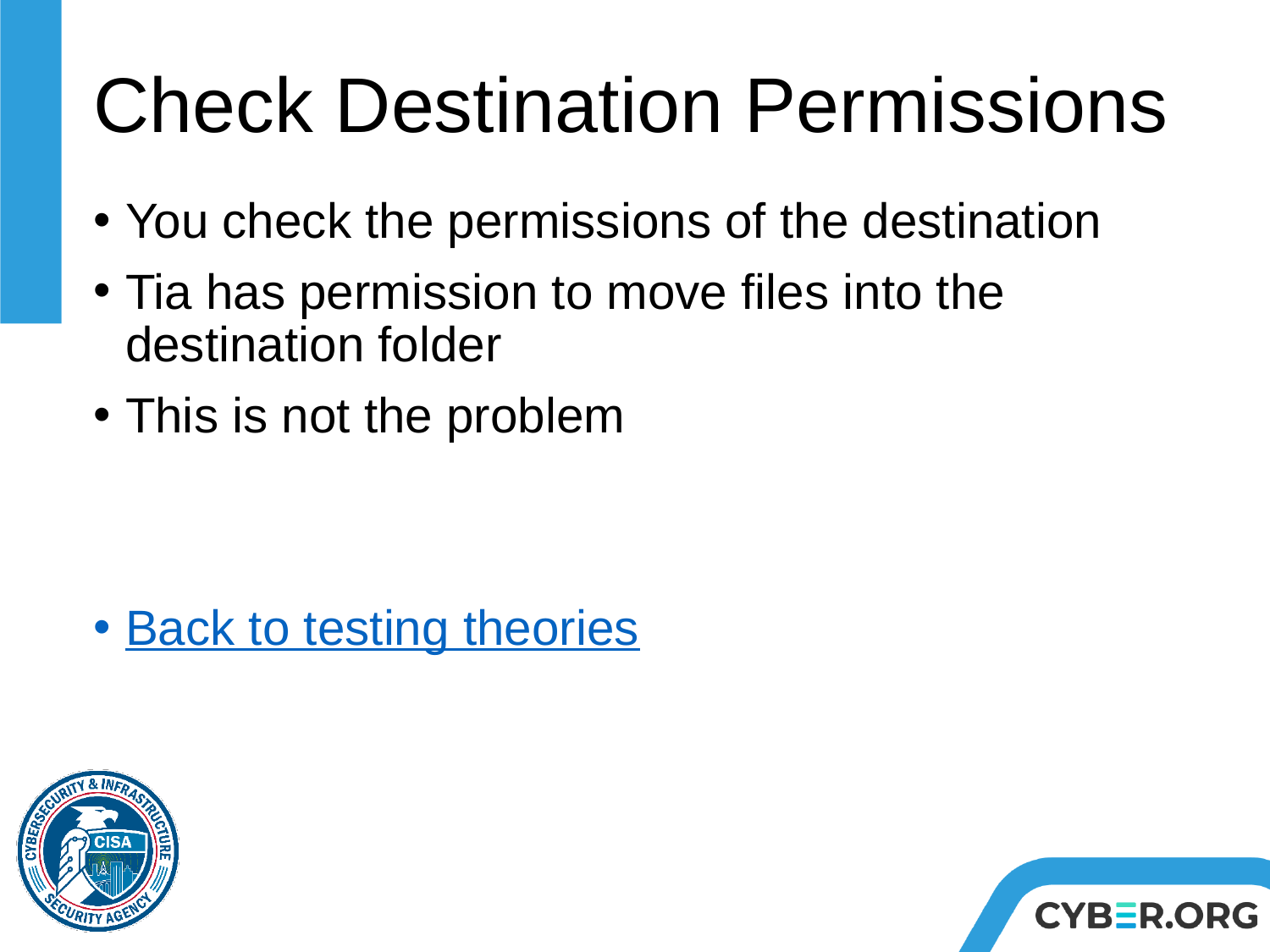

# Check Destination Permissions
You check the permissions of the destination
Tia has permission to move files into the destination folder
This is not the problem

Back to testing theories